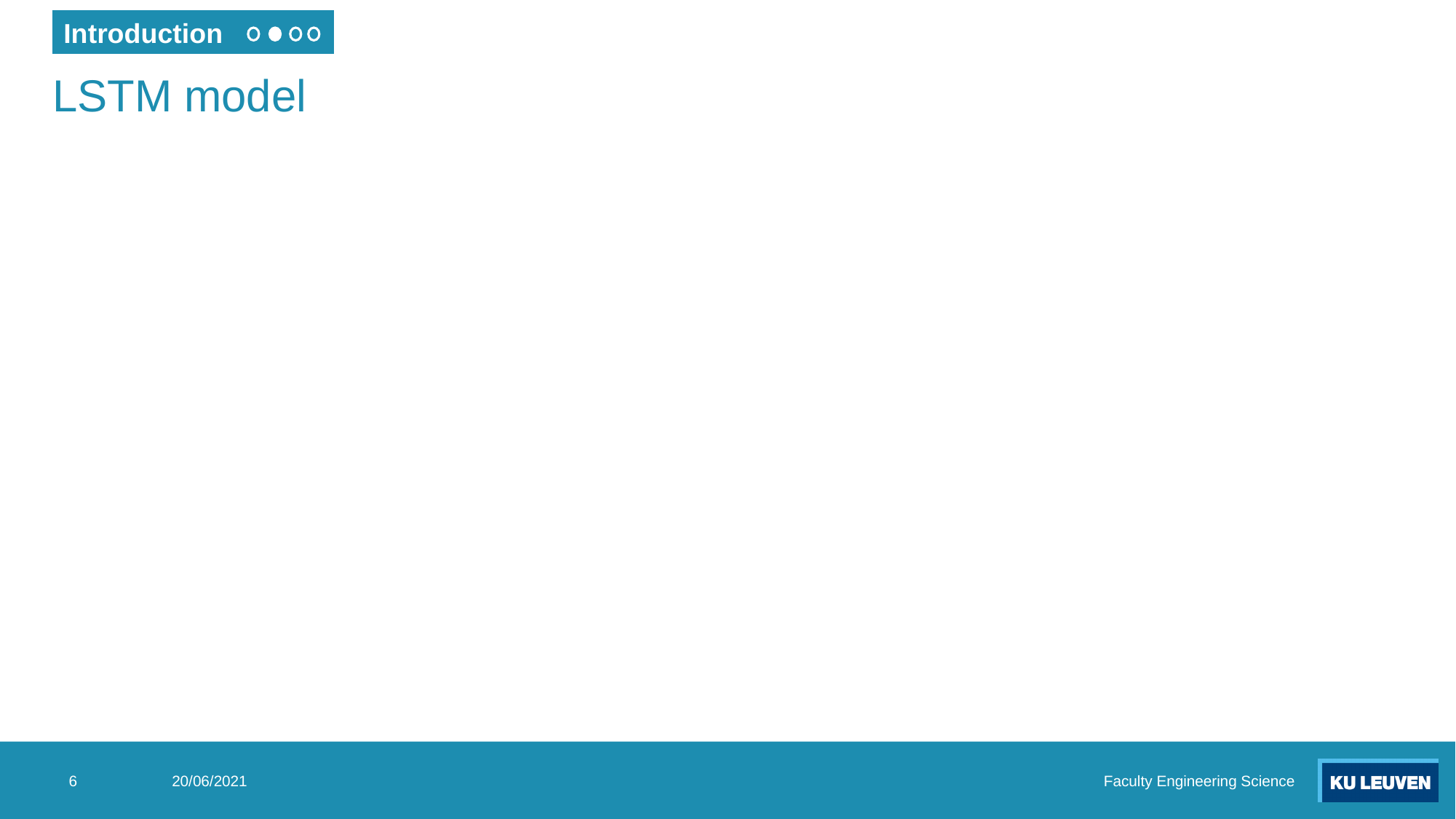

Introduction

# LSTM model

6
20/06/2021
Faculty Engineering Science